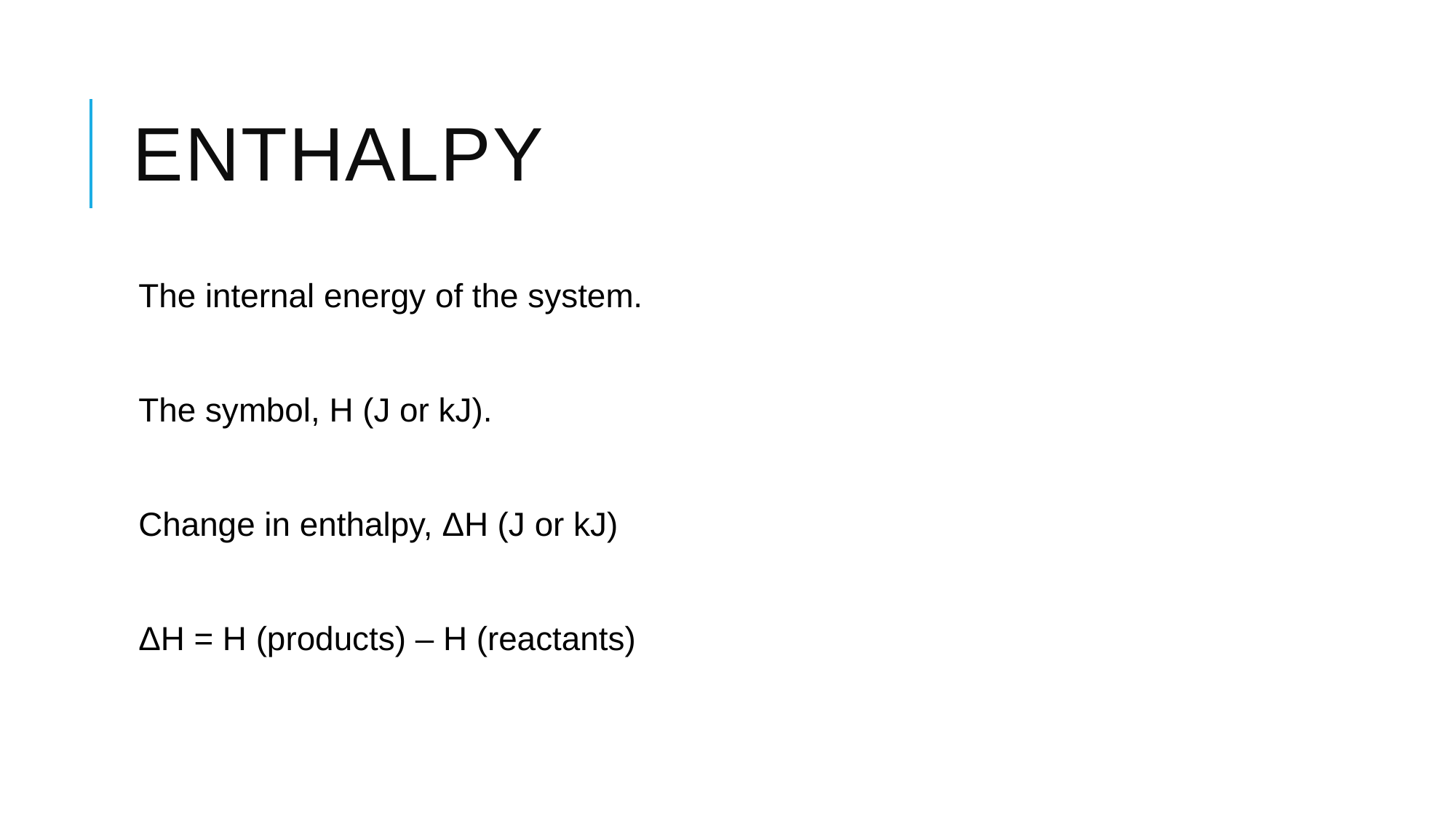

# Enthalpy
The internal energy of the system.

The symbol, H (J or kJ).

Change in enthalpy, ΔH (J or kJ)

ΔH = H (products) – H (reactants)